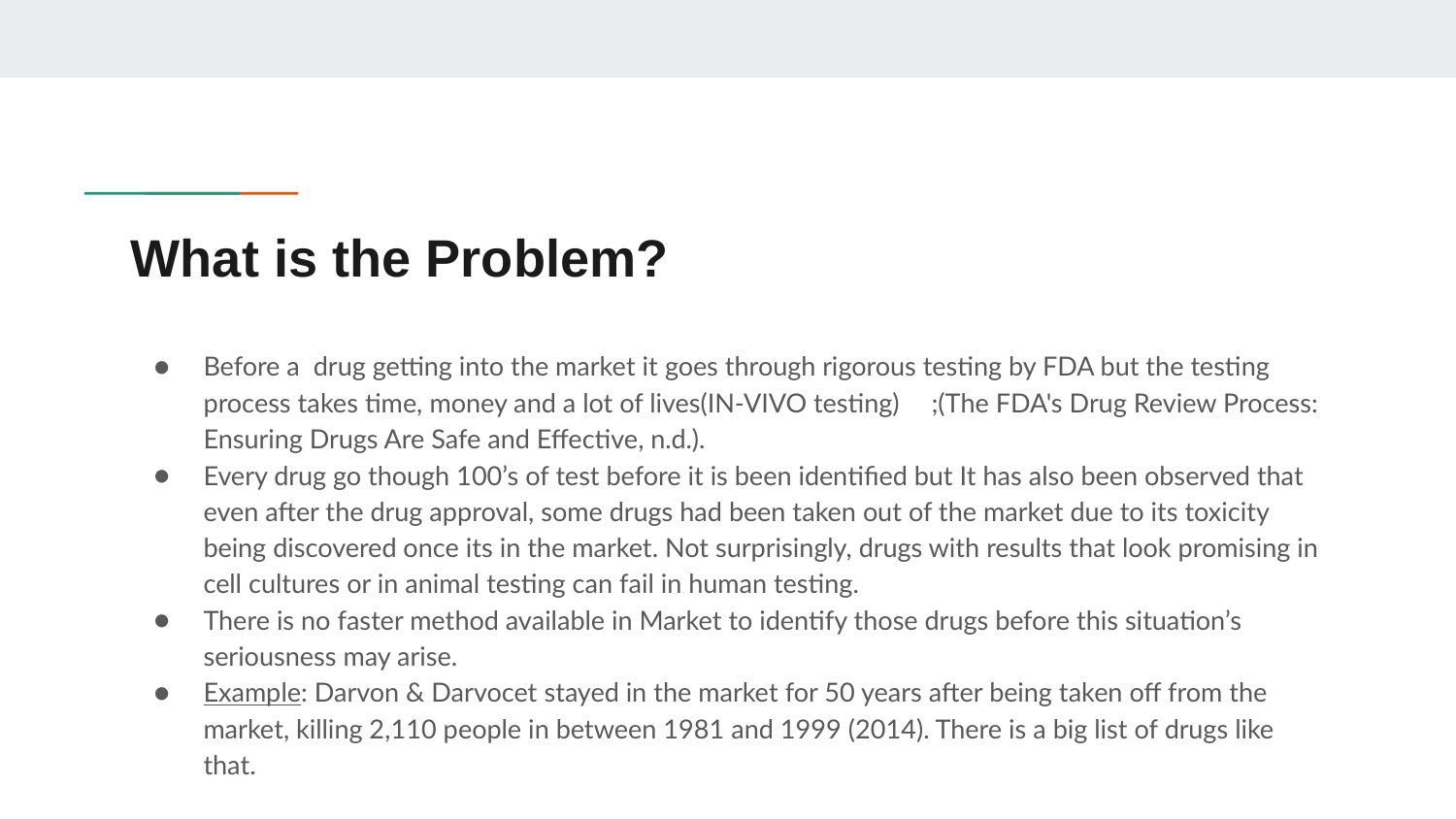

# What is the Problem?
Before a  drug getting into the market it goes through rigorous testing by FDA but the testing process takes time, money and a lot of lives(IN-VIVO testing)	;(The FDA's Drug Review Process: Ensuring Drugs Are Safe and Effective, n.d.).
Every drug go though 100’s of test before it is been identified but It has also been observed that even after the drug approval, some drugs had been taken out of the market due to its toxicity being discovered once its in the market. Not surprisingly, drugs with results that look promising in cell cultures or in animal testing can fail in human testing.
There is no faster method available in Market to identify those drugs before this situation’s seriousness may arise.
Example: Darvon & Darvocet stayed in the market for 50 years after being taken off from the market, killing 2,110 people in between 1981 and 1999 (2014). There is a big list of drugs like that.